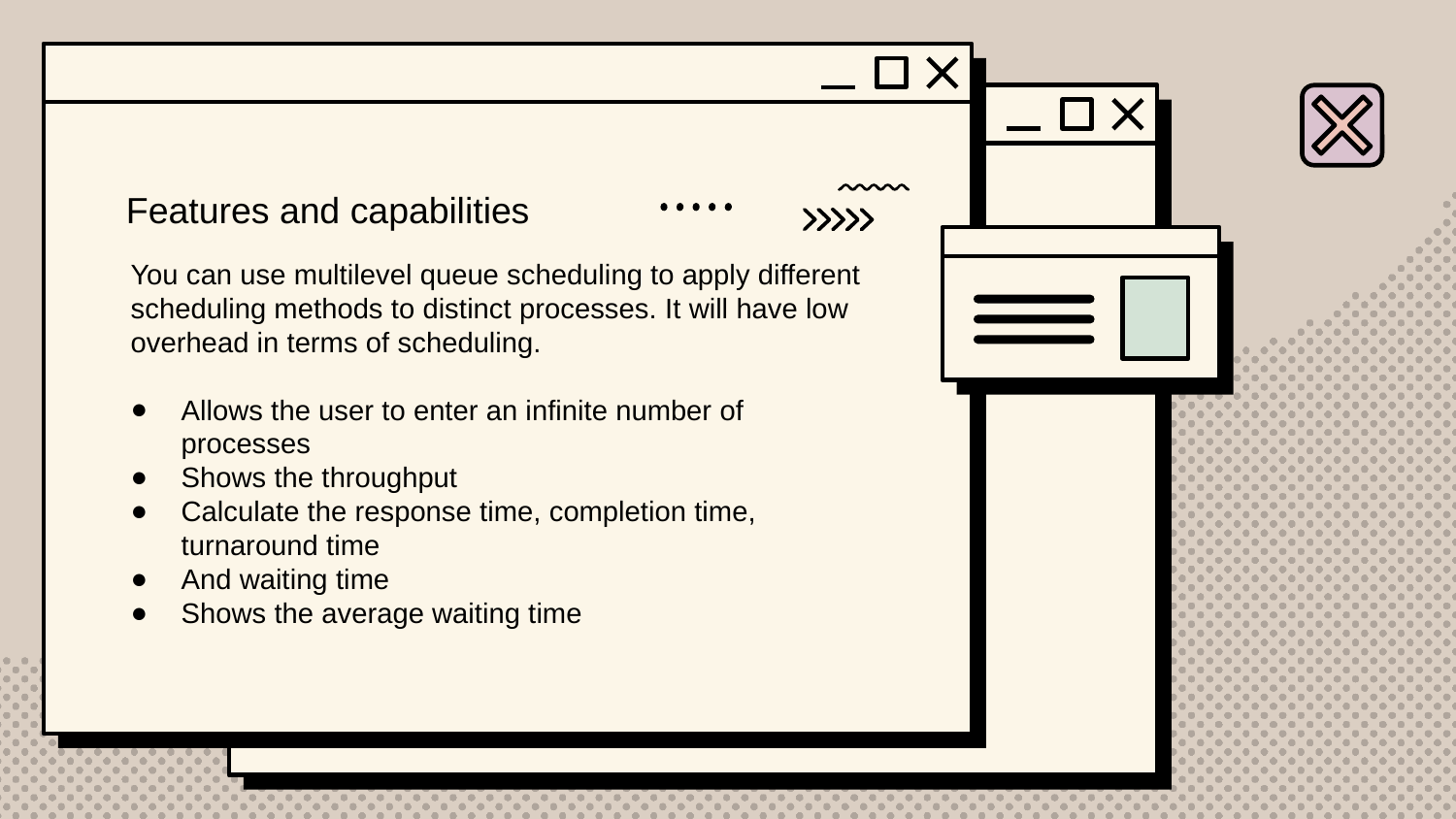

# Features and capabilities

You can use multilevel queue scheduling to apply different scheduling methods to distinct processes. It will have low overhead in terms of scheduling.

Allows the user to enter an infinite number of processes
Shows the throughput
Calculate the response time, completion time, turnaround time
And waiting time
Shows the average waiting time